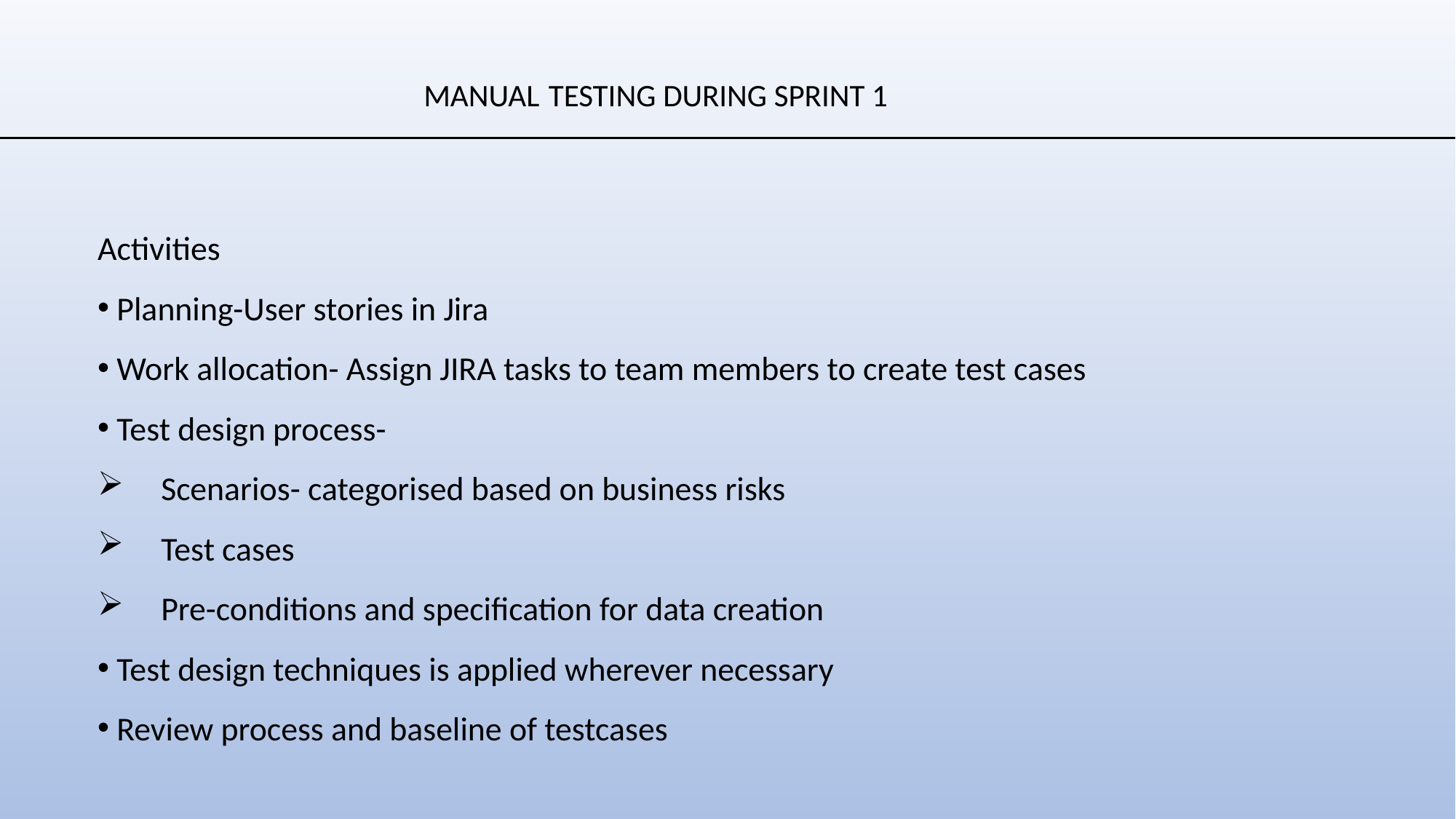

MANUAL TESTING DURING SPRINT 1​
Activities​
 Planning-User stories in Jira​
 Work allocation- Assign JIRA tasks to team members to create test cases​
 Test design process-​
   Scenarios- categorised based on business risks​
   Test cases​
   Pre-conditions and specification for data creation​
 Test design techniques is applied wherever necessary ​
 Review process and baseline of testcases​